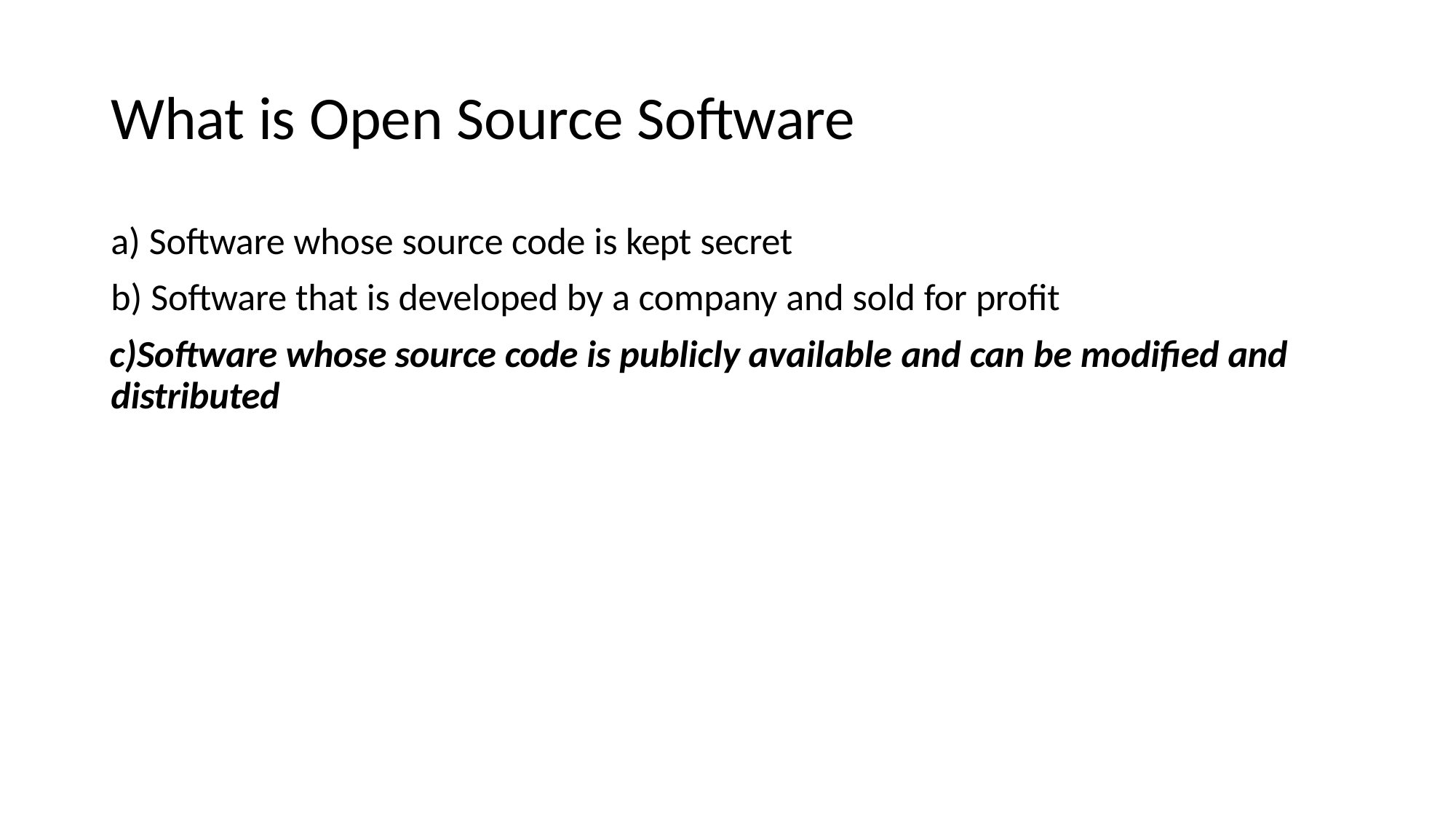

# What is Open Source Software
Software whose source code is kept secret
Software that is developed by a company and sold for profit
Software whose source code is publicly available and can be modified and  distributed